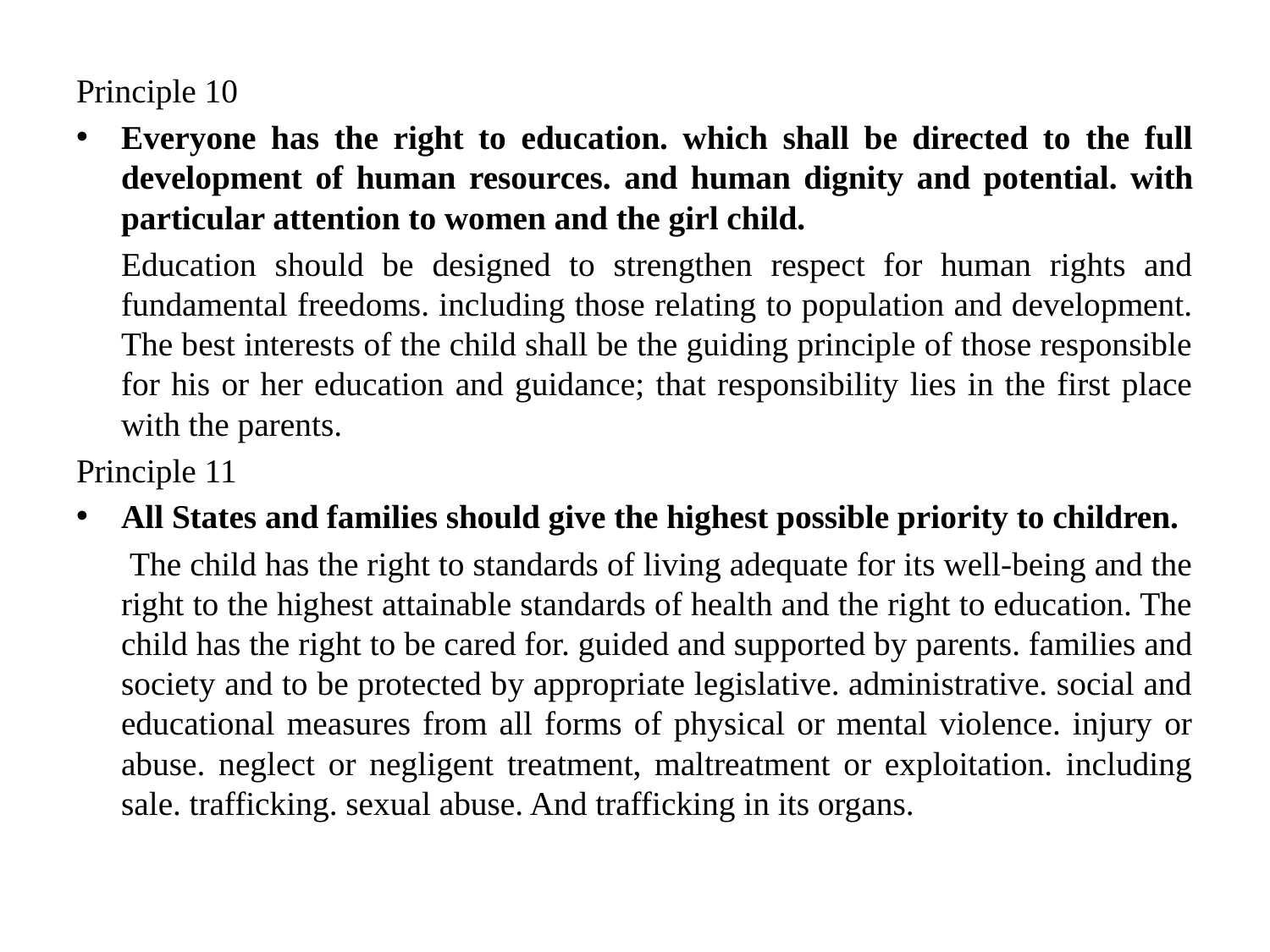

Principle 10
Everyone has the right to education. which shall be directed to the full development of human resources. and human dignity and potential. with particular attention to women and the girl child.
	Education should be designed to strengthen respect for human rights and fundamental freedoms. including those relating to population and development. The best interests of the child shall be the guiding principle of those responsible for his or her education and guidance; that responsibility lies in the first place with the parents.
Principle 11
All States and families should give the highest possible priority to children.
	 The child has the right to standards of living adequate for its well-being and the right to the highest attainable standards of health and the right to education. The child has the right to be cared for. guided and supported by parents. families and society and to be protected by appropriate legislative. administrative. social and educational measures from all forms of physical or mental violence. injury or abuse. neglect or negligent treatment, maltreatment or exploitation. including sale. trafficking. sexual abuse. And trafficking in its organs.